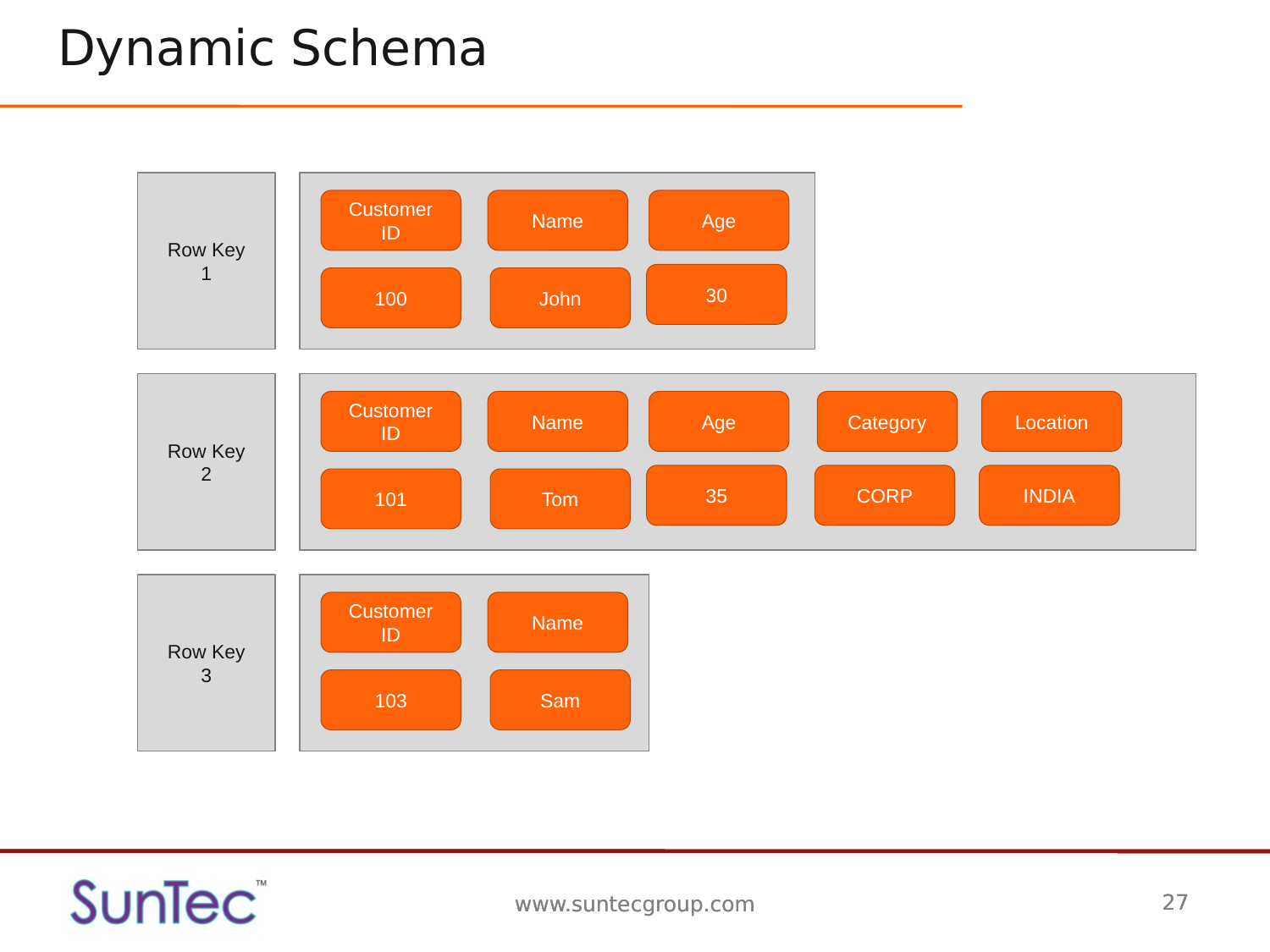

# Dynamic Schema
Row Key
1

Customer
ID
Name
Age
30
100
John
Row Key
2

Customer
ID
Name
Age
Category
Location
35
CORP
INDIA
101
Tom
Row Key
3

Customer
ID
Name
103
Sam